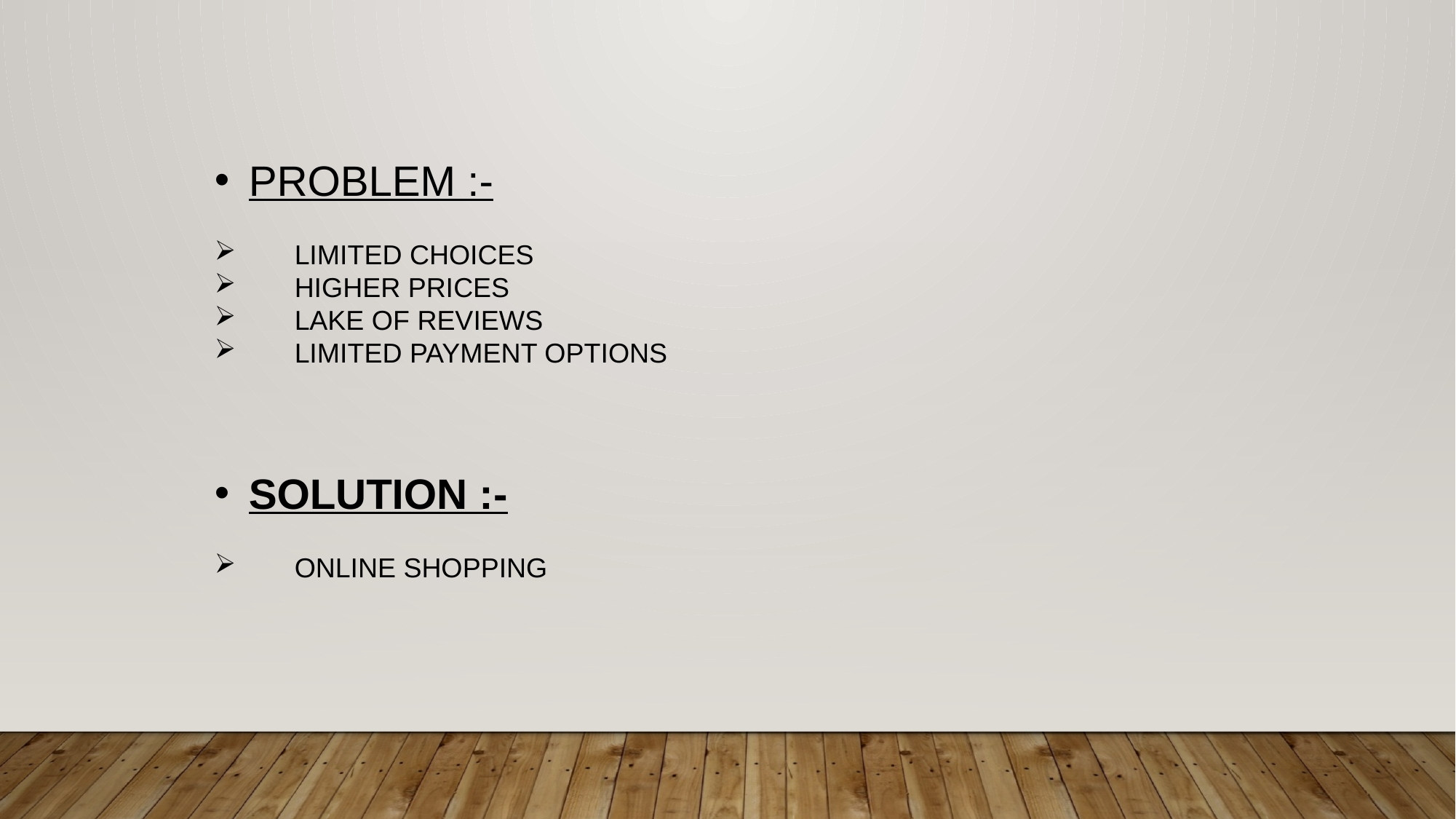

PROBLEM :-

      LIMITED CHOICES
      HIGHER PRICES
      LAKE OF REVIEWS
      LIMITED PAYMENT OPTIONS

SOLUTION :-

      ONLINE SHOPPING